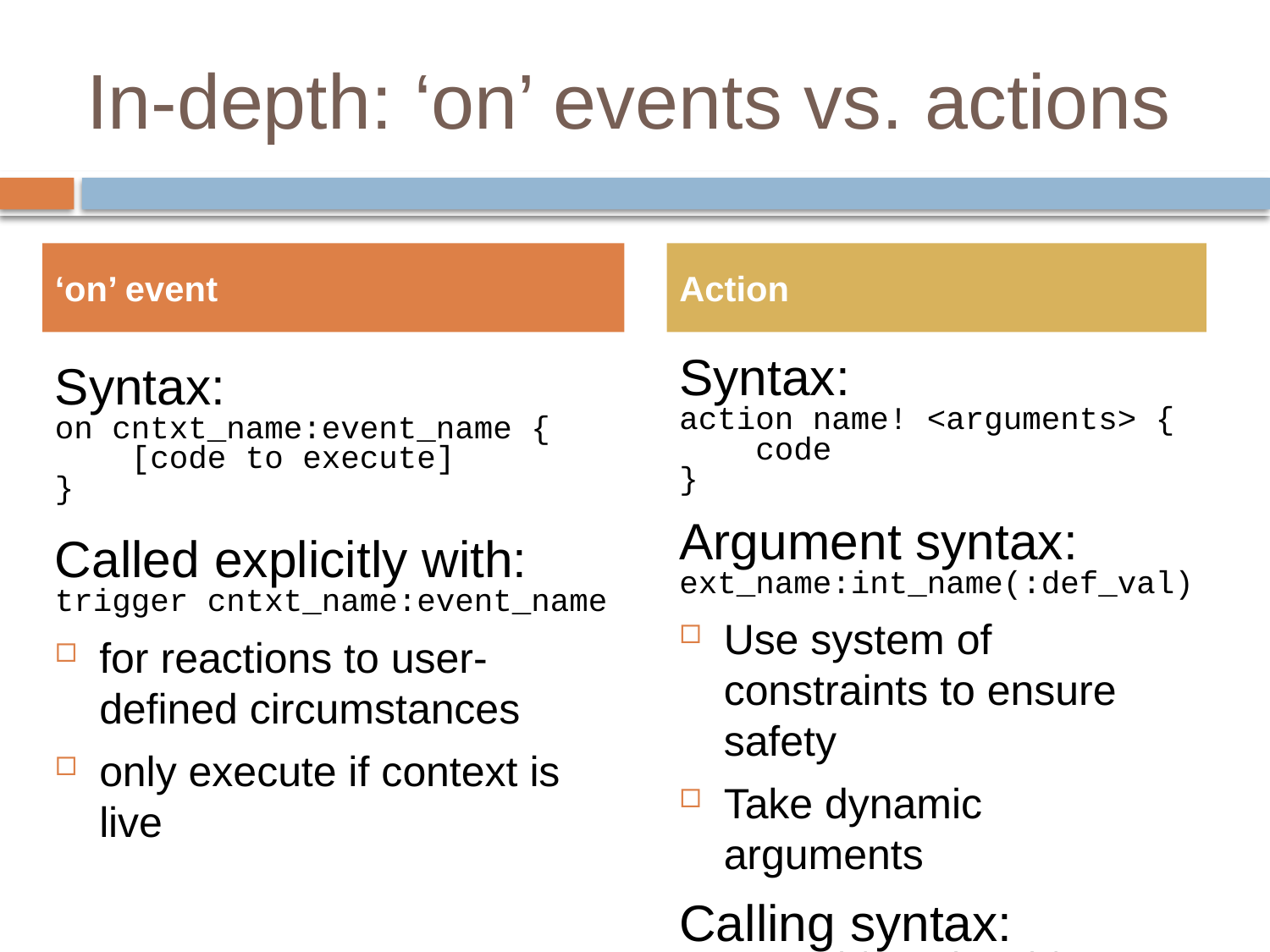

# In-depth: ‘on’ events vs. actions
‘on’ event
Action
Syntax:
on cntxt_name:event_name {
    [code to execute]
}
Called explicitly with:
trigger cntxt_name:event_name
for reactions to user-defined circumstances
only execute if context is live
Syntax:
action name! <arguments> {
    code
}
Argument syntax:
ext_name:int_name(:def_val)
Use system of constraints to ensure safety
Take dynamic arguments
Calling syntax:
context_id.action_id!
	<arguments to pass>